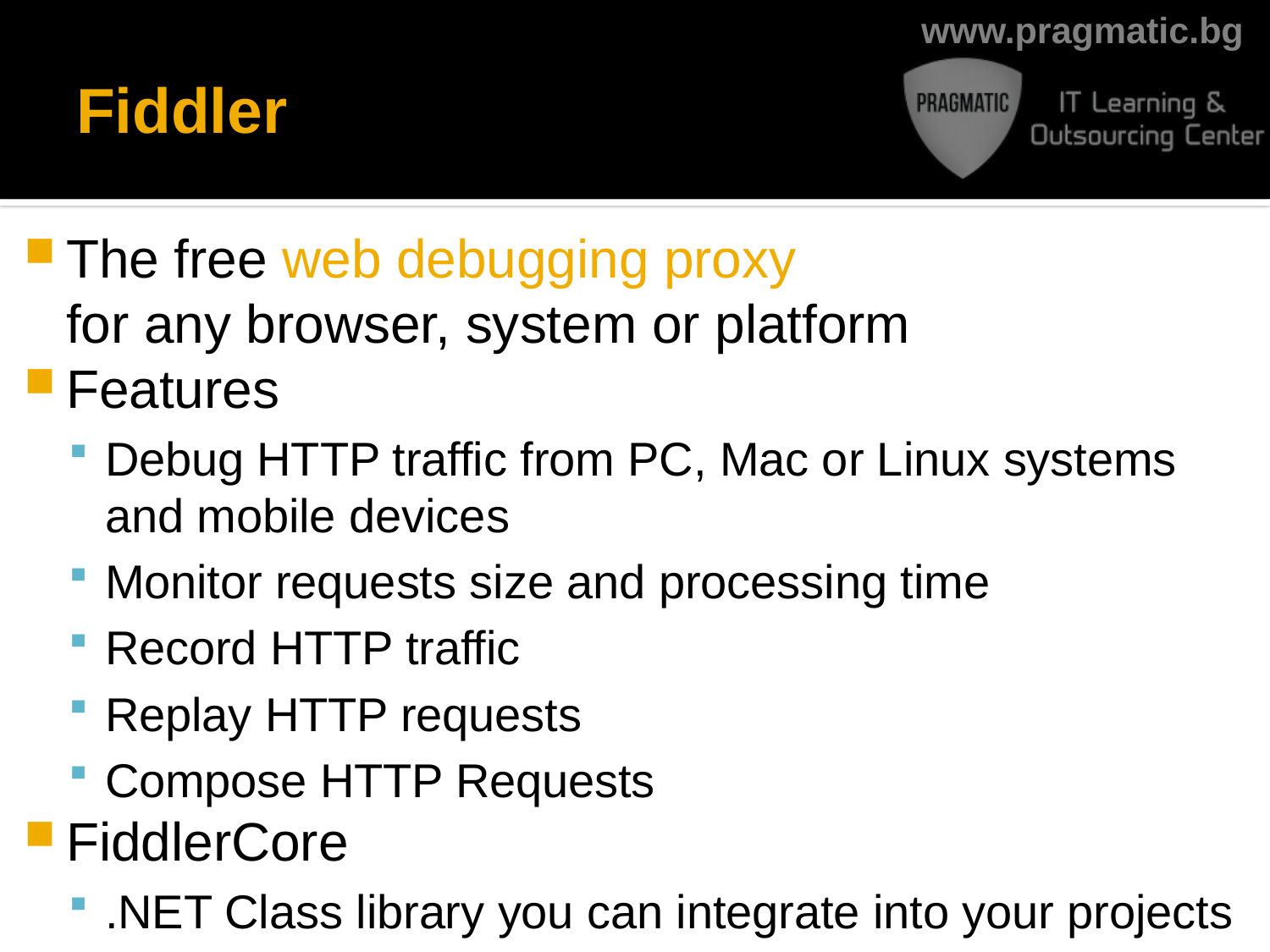

# Fiddler
The free web debugging proxy 
for any browser, system or platform
Features
Debug HTTP traffic from PC, Mac or Linux systems and mobile devices
Monitor requests size and processing time
Record HTTP traffic
Replay HTTP requests
Compose HTTP Requests
FiddlerCore
.NET Class library you can integrate into your projects